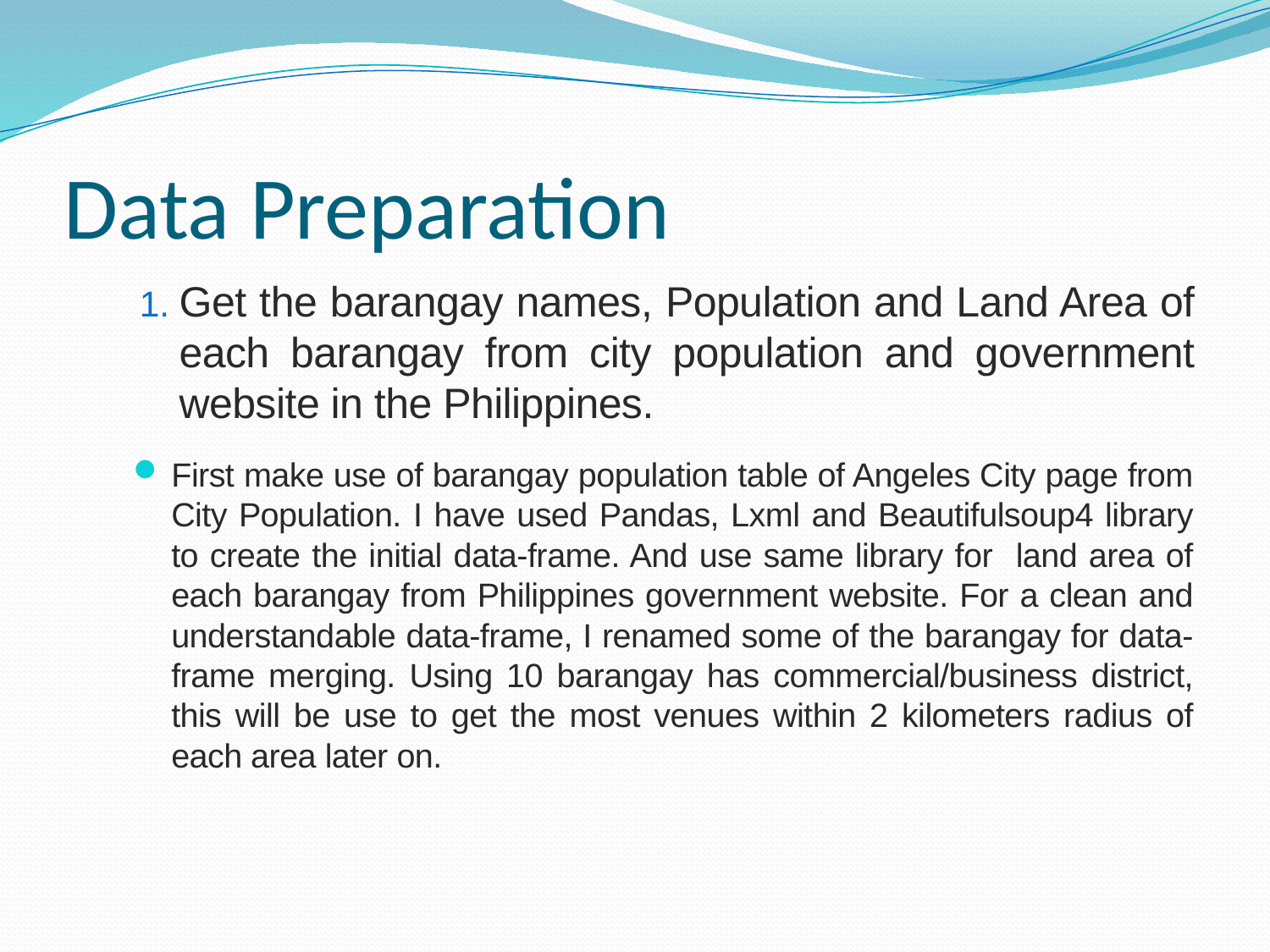

# Data Preparation
Get the barangay names, Population and Land Area of each barangay from city population and government website in the Philippines.
First make use of barangay population table of Angeles City page from City Population. I have used Pandas, Lxml and Beautifulsoup4 library to create the initial data-frame. And use same library for  land area of each barangay from Philippines government website. For a clean and understandable data-frame, I renamed some of the barangay for data-frame merging. Using 10 barangay has commercial/business district, this will be use to get the most venues within 2 kilometers radius of each area later on.